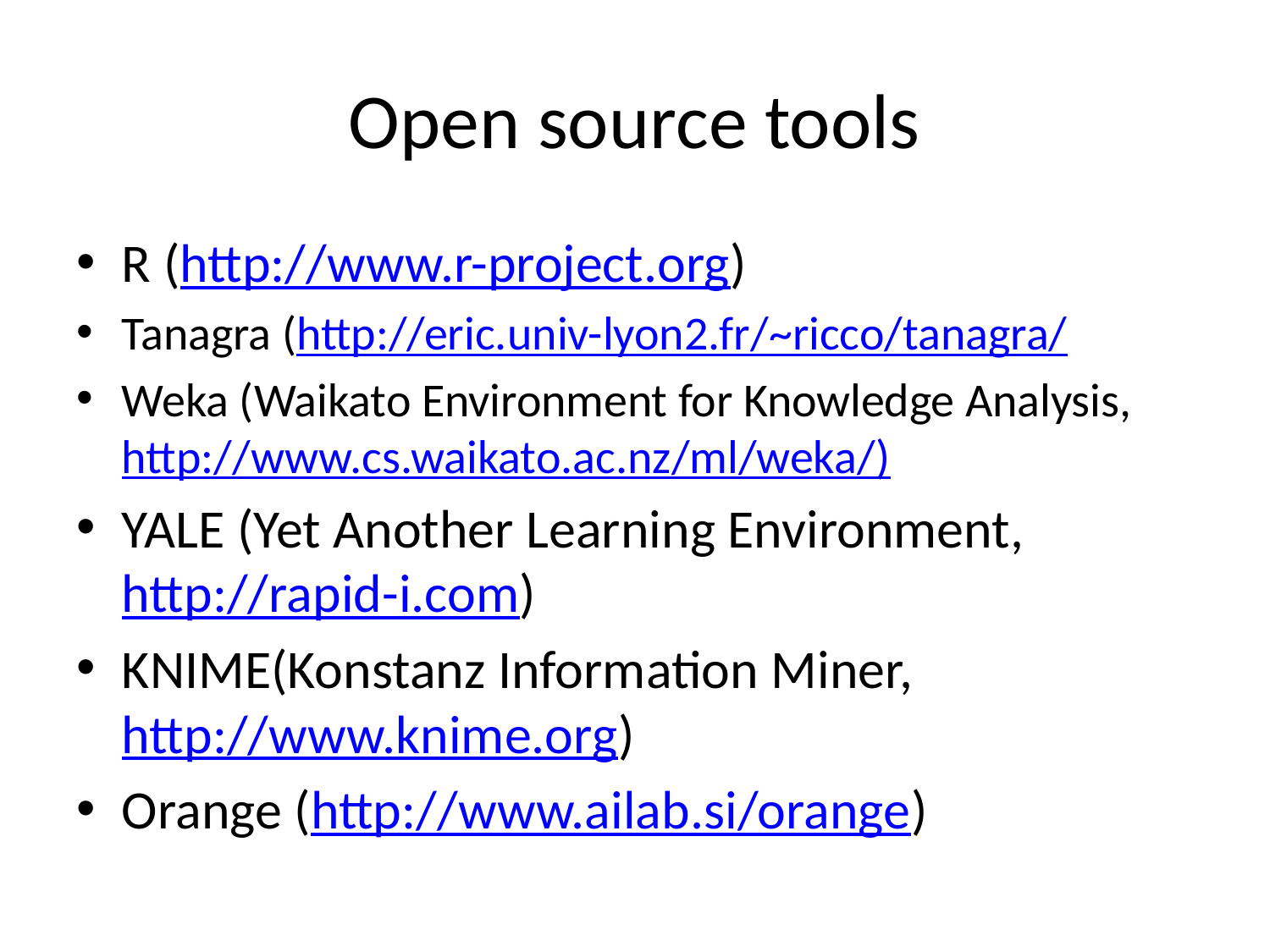

# Open source tools
R (http://www.r-project.org)
Tanagra (http://eric.univ-lyon2.fr/~ricco/tanagra/
Weka (Waikato Environment for Knowledge Analysis, http://www.cs.waikato.ac.nz/ml/weka/)
YALE (Yet Another Learning Environment, http://rapid-i.com)
KNIME(Konstanz Information Miner, http://www.knime.org)
Orange (http://www.ailab.si/orange)